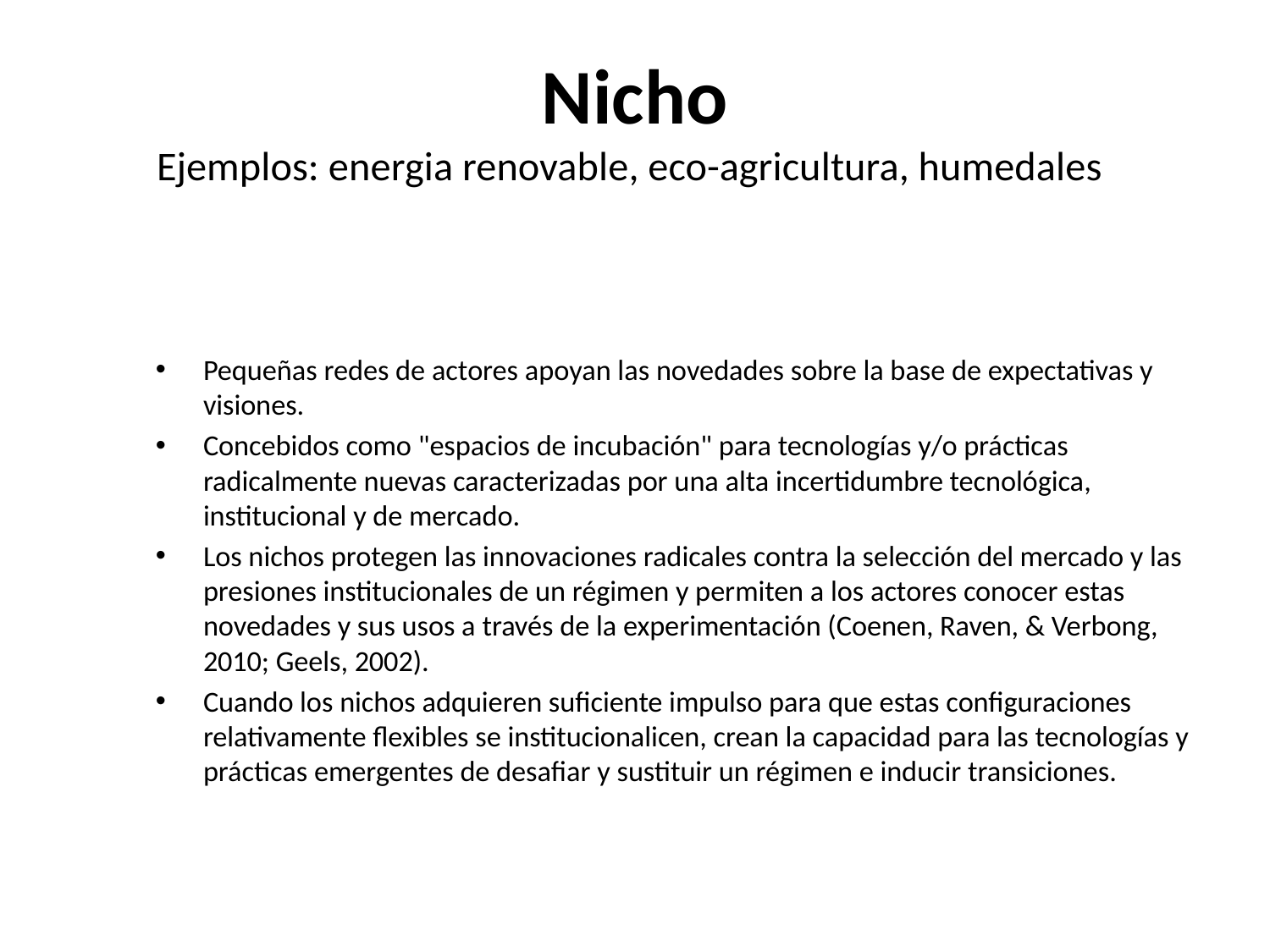

# Nicho Ejemplos: energia renovable, eco-agricultura, humedales
Pequeñas redes de actores apoyan las novedades sobre la base de expectativas y visiones.
Concebidos como "espacios de incubación" para tecnologías y/o prácticas radicalmente nuevas caracterizadas por una alta incertidumbre tecnológica, institucional y de mercado.
Los nichos protegen las innovaciones radicales contra la selección del mercado y las presiones institucionales de un régimen y permiten a los actores conocer estas novedades y sus usos a través de la experimentación (Coenen, Raven, & Verbong, 2010; Geels, 2002).
Cuando los nichos adquieren suficiente impulso para que estas configuraciones relativamente flexibles se institucionalicen, crean la capacidad para las tecnologías y prácticas emergentes de desafiar y sustituir un régimen e inducir transiciones.